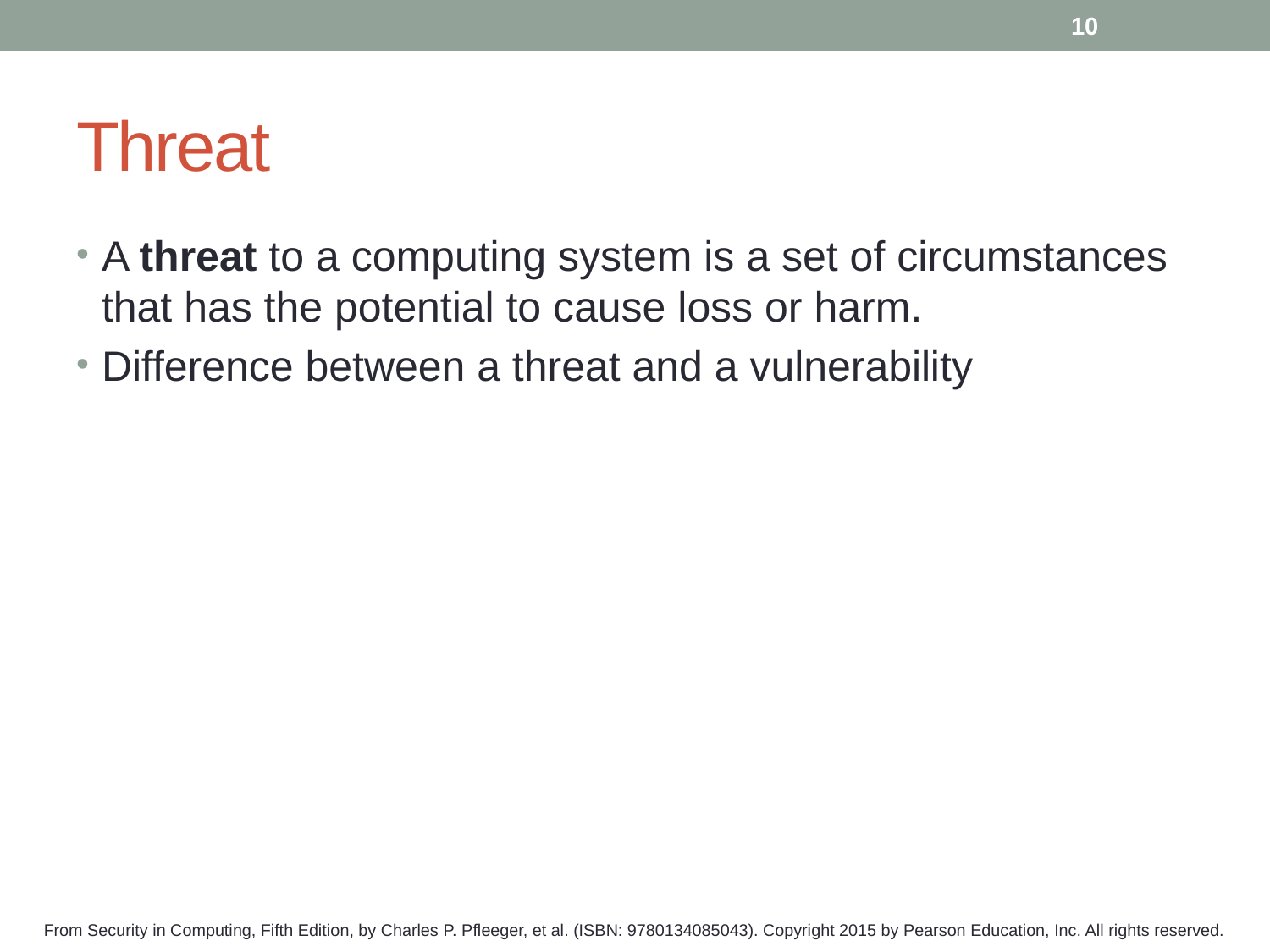

10
# Threat
A threat to a computing system is a set of circumstances that has the potential to cause loss or harm.
Difference between a threat and a vulnerability
From Security in Computing, Fifth Edition, by Charles P. Pfleeger, et al. (ISBN: 9780134085043). Copyright 2015 by Pearson Education, Inc. All rights reserved.